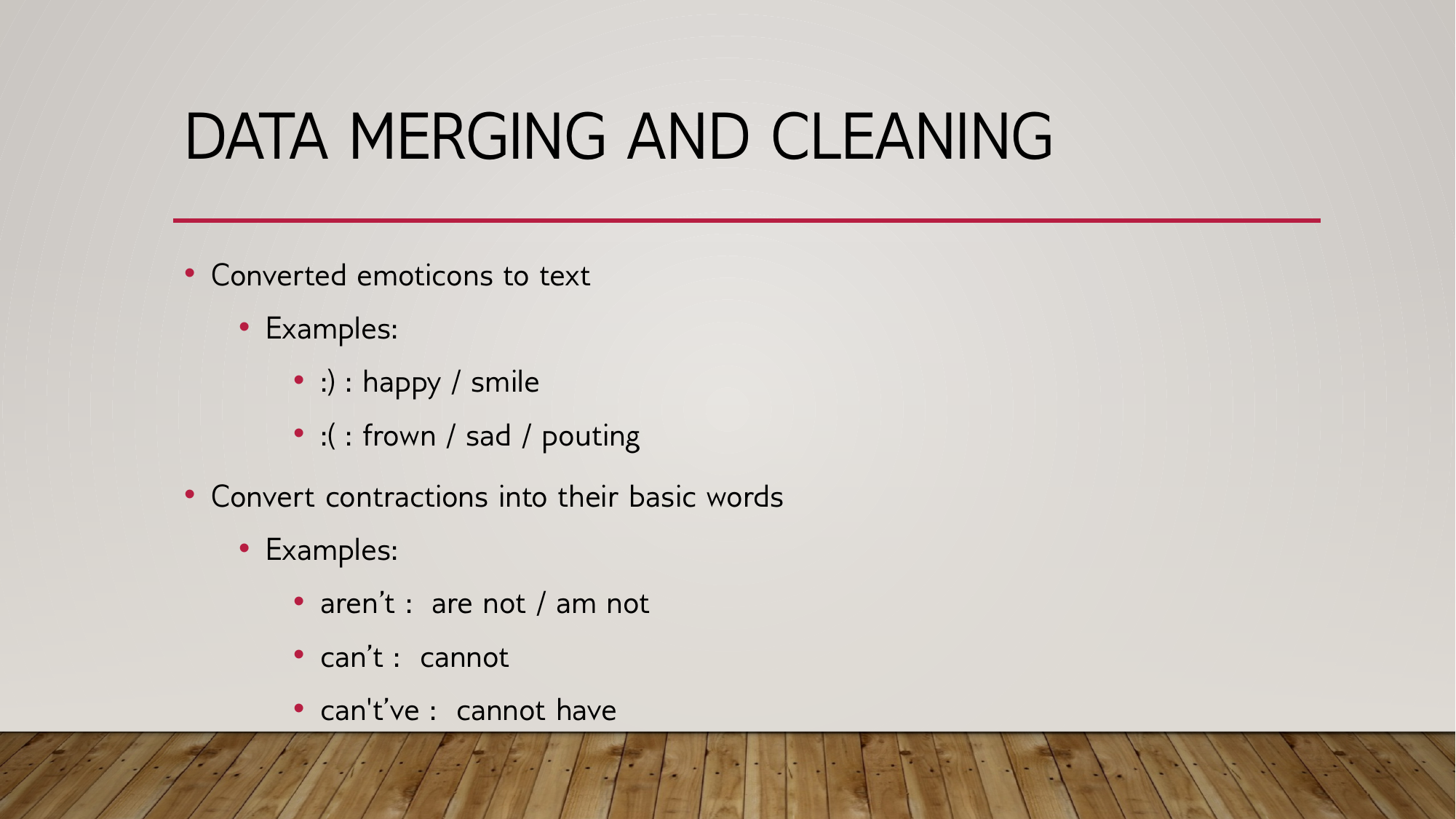

# Data Merging and Cleaning
Converted emoticons to text
Examples:
:) : happy / smile
:( : frown / sad / pouting
Convert contractions into their basic words
Examples:
aren’t :  are not / am not
can’t :  cannot
can't’ve :  cannot have